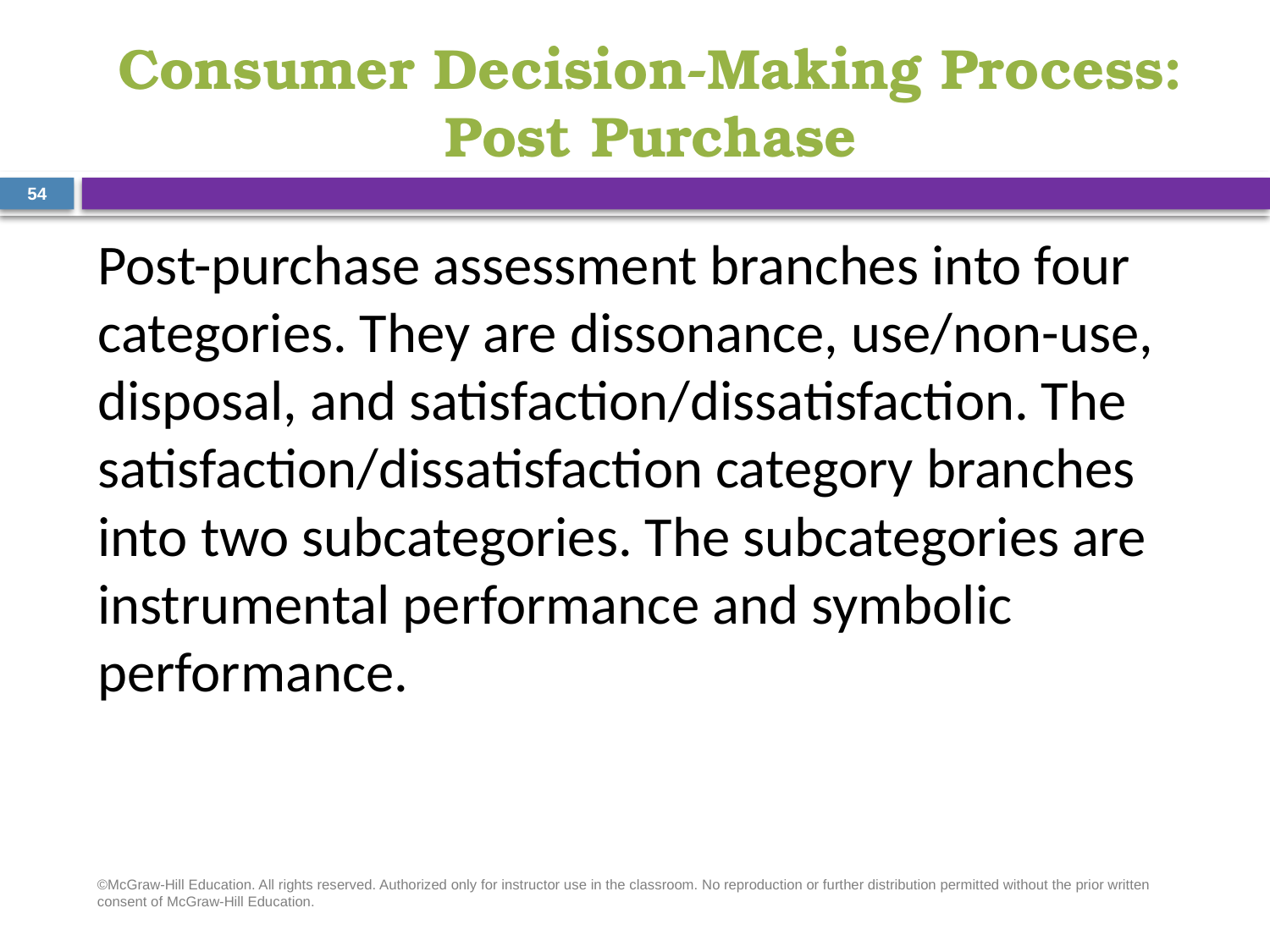

# Consumer Decision-Making Process: Post Purchase
54
Post-purchase assessment branches into four categories. They are dissonance, use/non-use, disposal, and satisfaction/dissatisfaction. The satisfaction/dissatisfaction category branches into two subcategories. The subcategories are instrumental performance and symbolic performance.
©McGraw-Hill Education. All rights reserved. Authorized only for instructor use in the classroom. No reproduction or further distribution permitted without the prior written consent of McGraw-Hill Education.